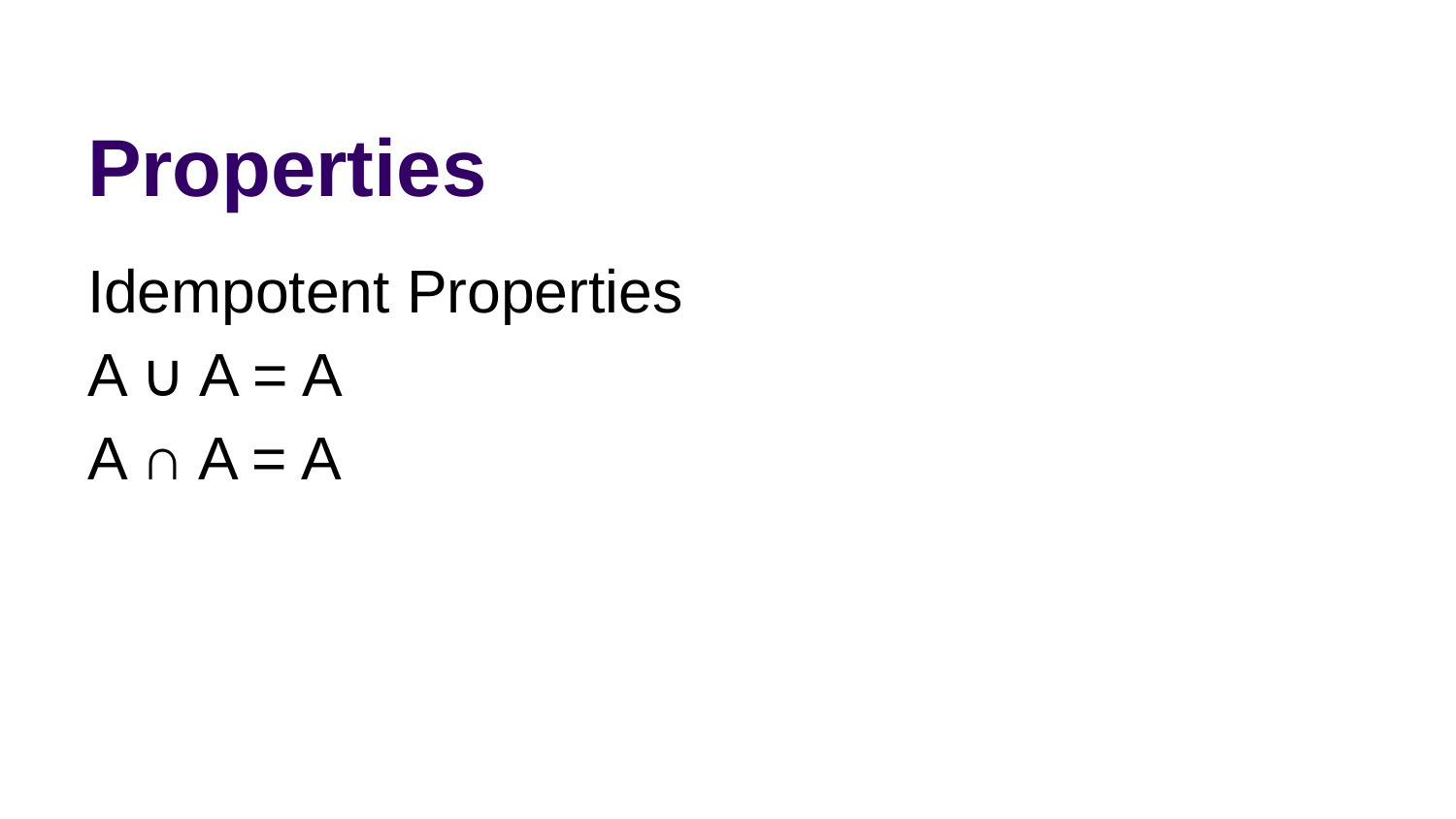

# Properties

Idempotent Properties
A ∪ A = A
A ∩ A = A